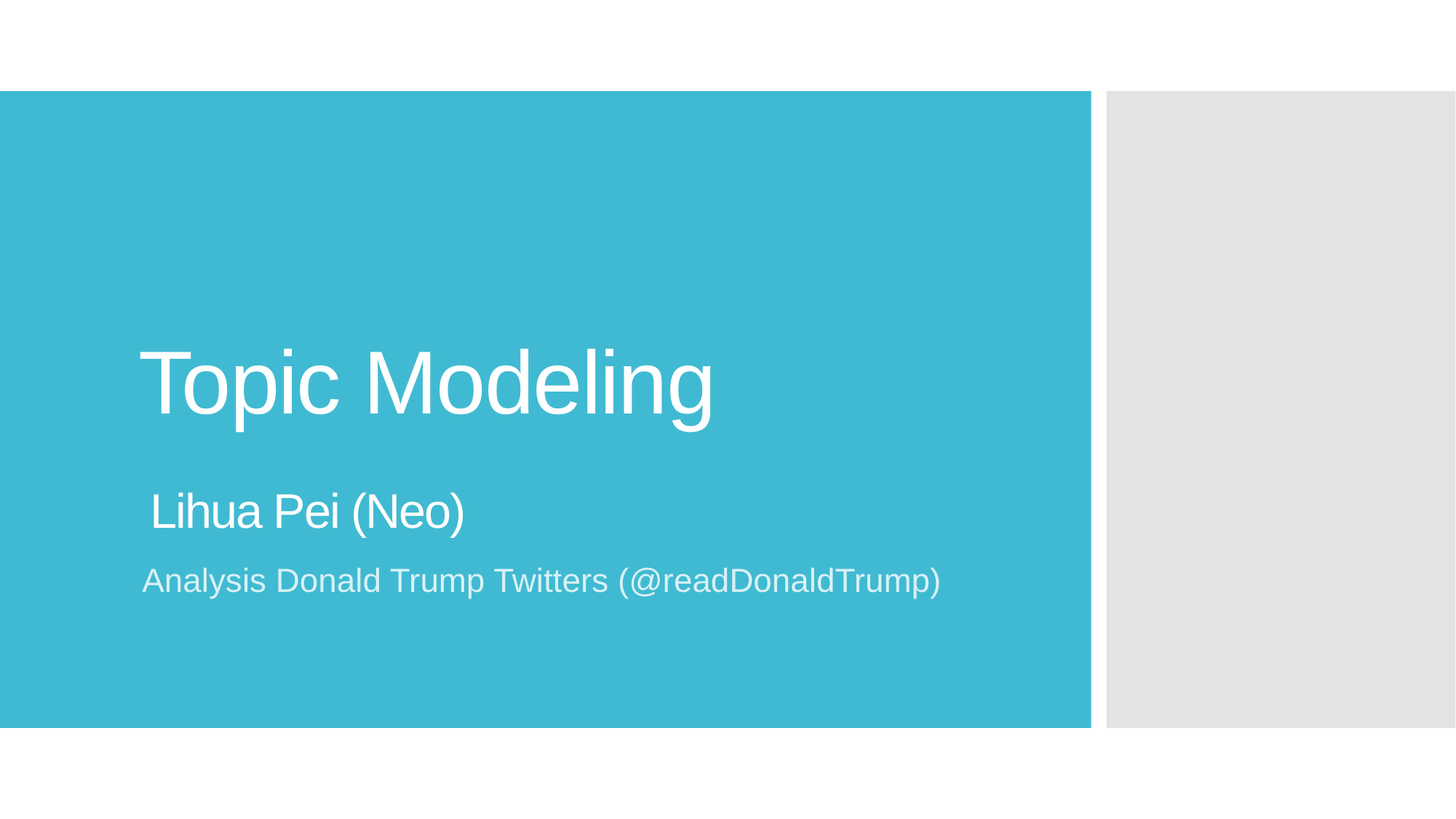

# Topic Modeling Lihua Pei (Neo)
Analysis Donald Trump Twitters (@readDonaldTrump)